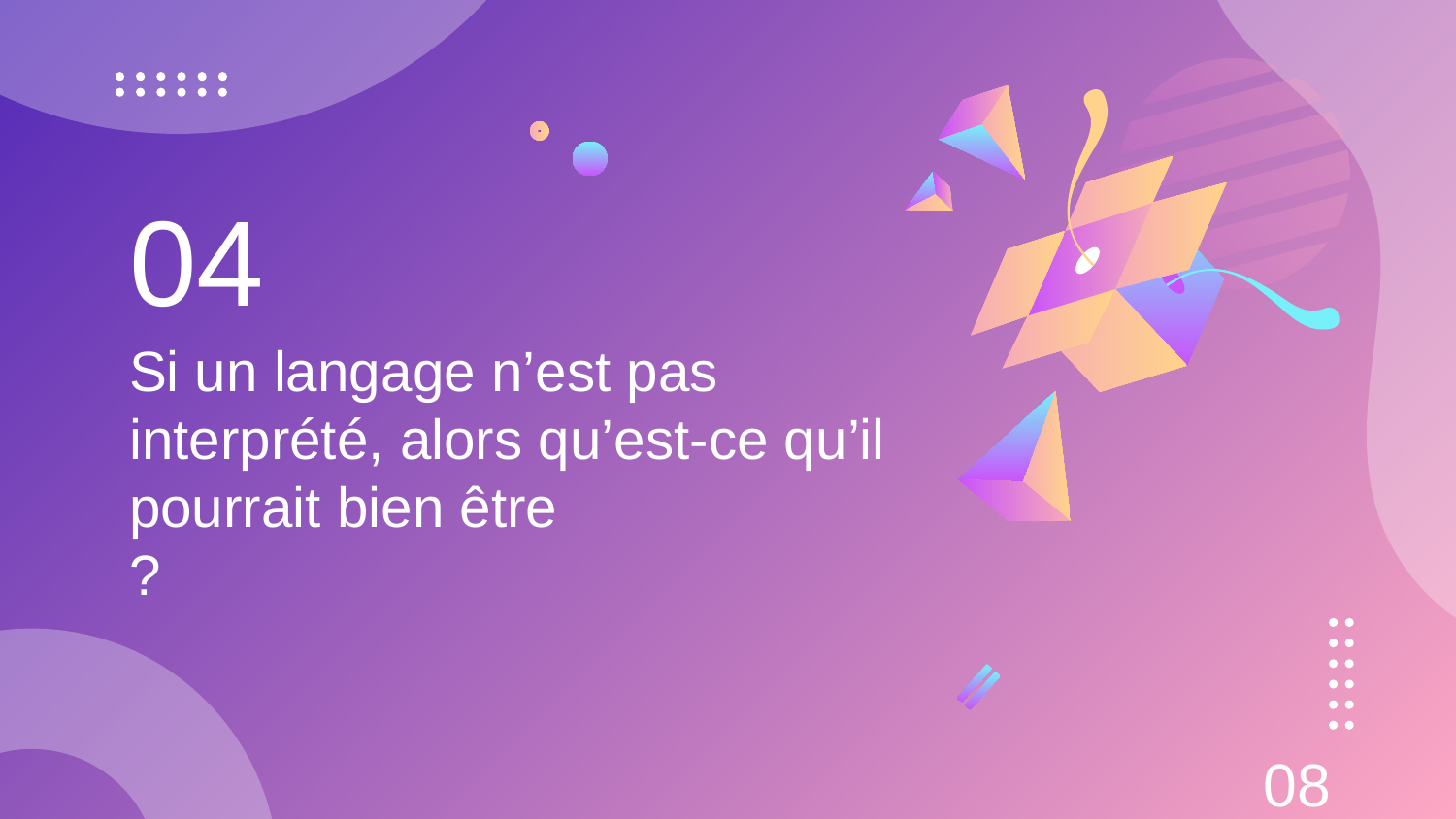

04
# Si un langage n’est pas interprété, alors qu’est-ce qu’il pourrait bien être ?

08